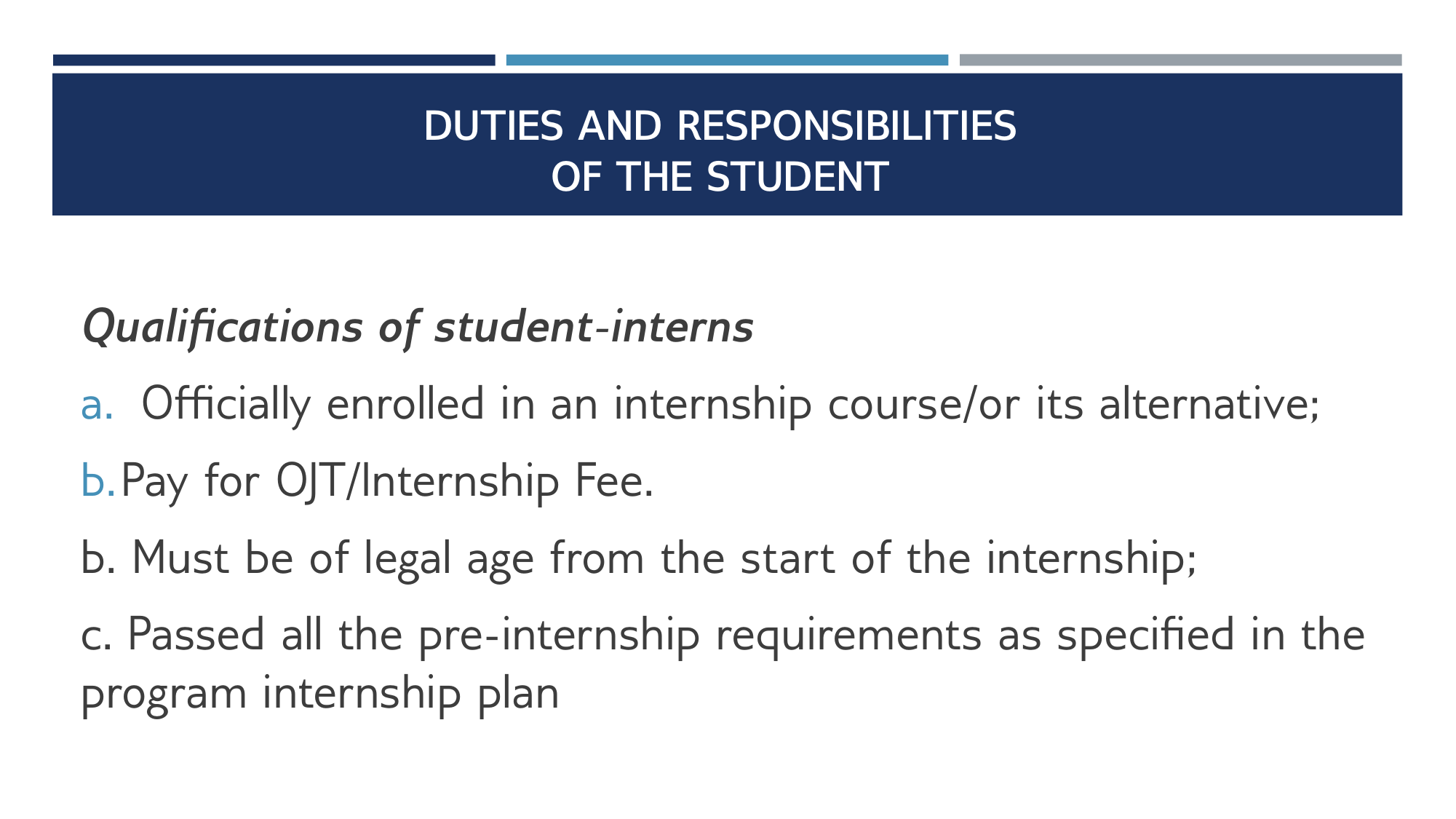

# DUTIES AND RESPONSIBILITIES OF THE STUDENT
Qualifications of student-interns
Officially enrolled in an internship course/or its alternative;
Pay for OJT/Internship Fee.
b. Must be of legal age from the start of the internship;
c. Passed all the pre-internship requirements as specified in the program internship plan